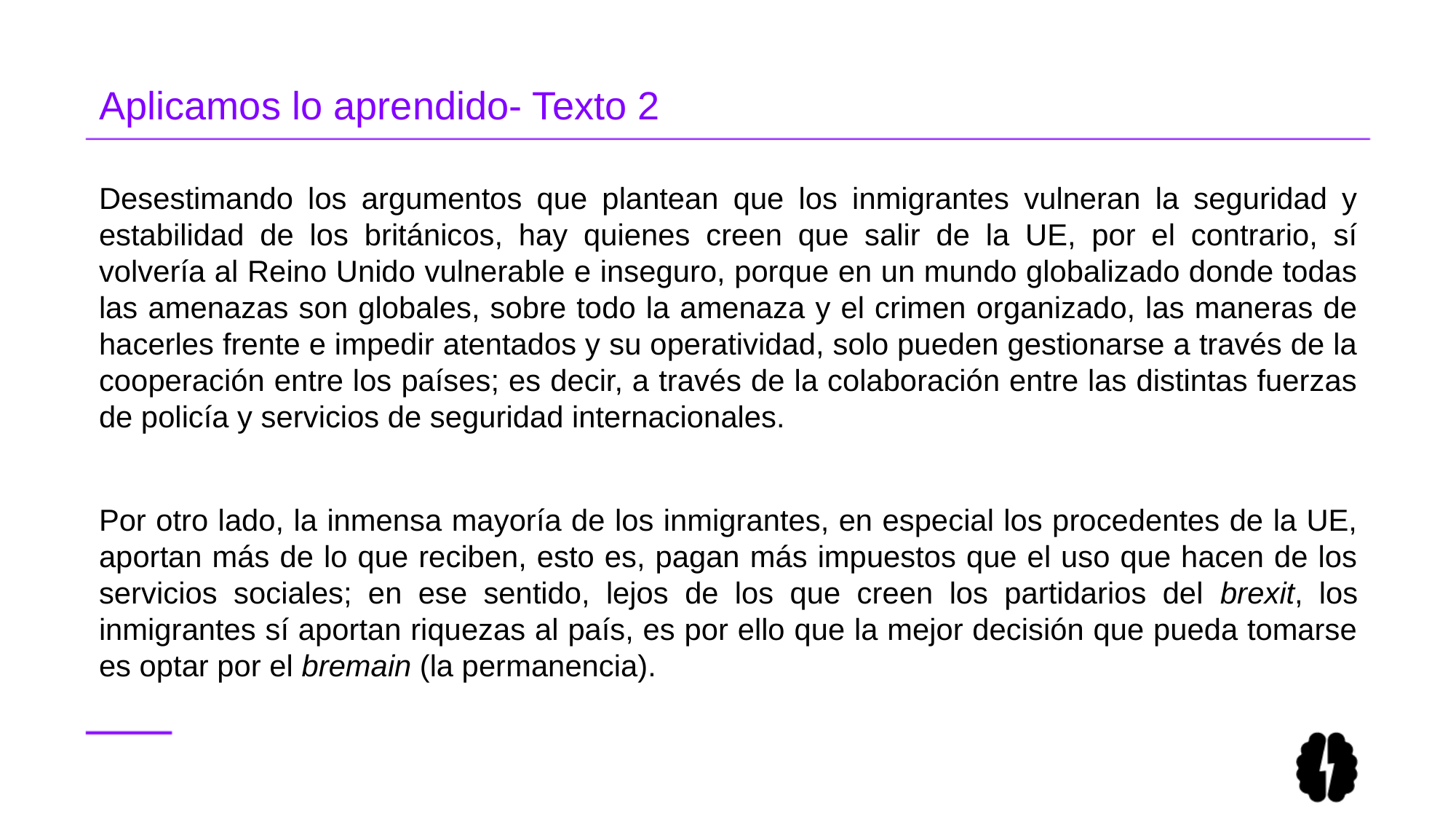

# Aplicamos lo aprendido- Texto 2
Desestimando los argumentos que plantean que los inmigrantes vulneran la seguridad y estabilidad de los británicos, hay quienes creen que salir de la UE, por el contrario, sí volvería al Reino Unido vulnerable e inseguro, porque en un mundo globalizado donde todas las amenazas son globales, sobre todo la amenaza y el crimen organizado, las maneras de hacerles frente e impedir atentados y su operatividad, solo pueden gestionarse a través de la cooperación entre los países; es decir, a través de la colaboración entre las distintas fuerzas de policía y servicios de seguridad internacionales.

Por otro lado, la inmensa mayoría de los inmigrantes, en especial los procedentes de la UE, aportan más de lo que reciben, esto es, pagan más impuestos que el uso que hacen de los servicios sociales; en ese sentido, lejos de los que creen los partidarios del brexit, los inmigrantes sí aportan riquezas al país, es por ello que la mejor decisión que pueda tomarse es optar por el bremain (la permanencia).